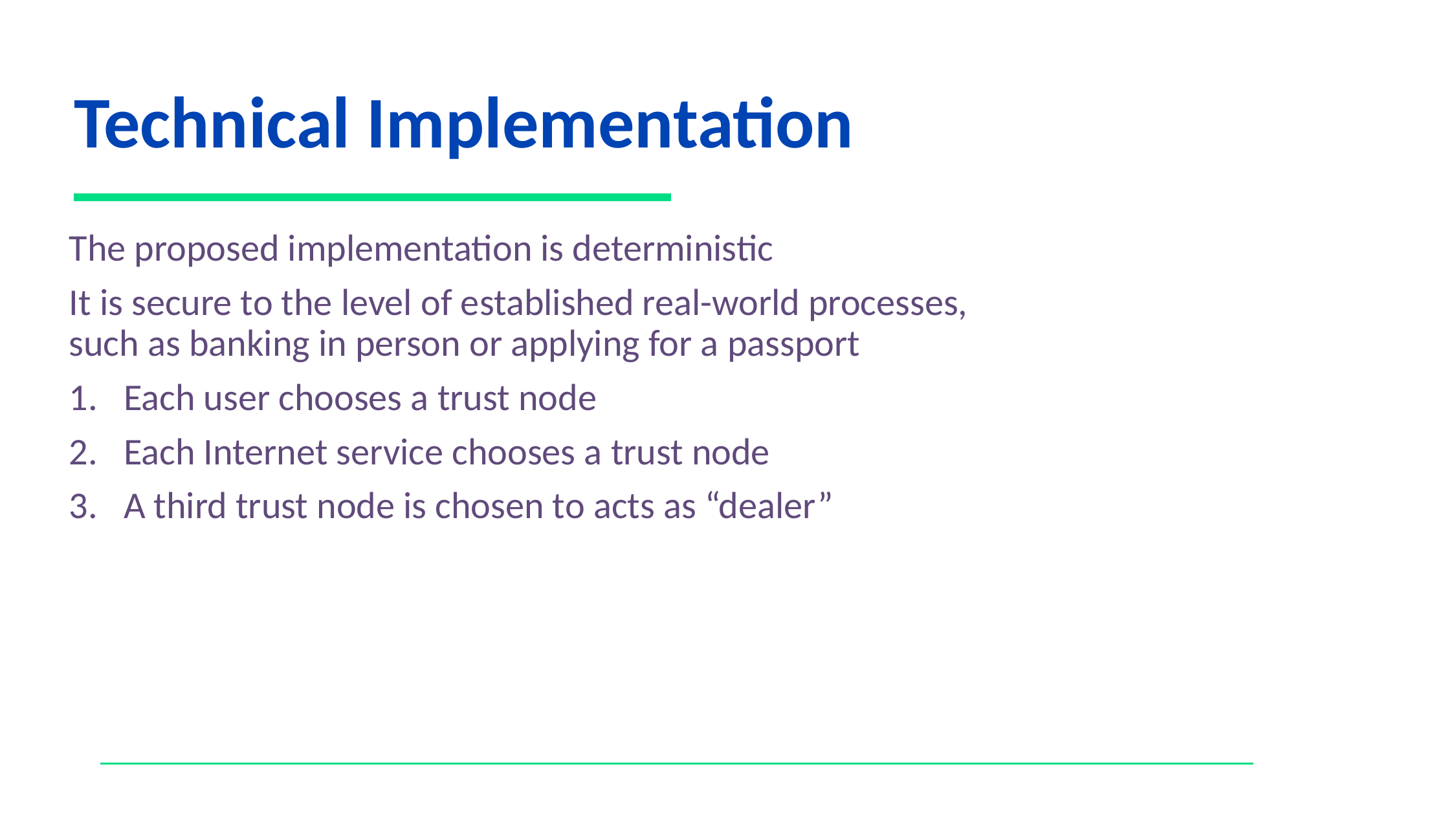

Technical Implementation
The proposed implementation is deterministic
It is secure to the level of established real-world processes, such as banking in person or applying for a passport
Each user chooses a trust node
Each Internet service chooses a trust node
A third trust node is chosen to acts as “dealer”